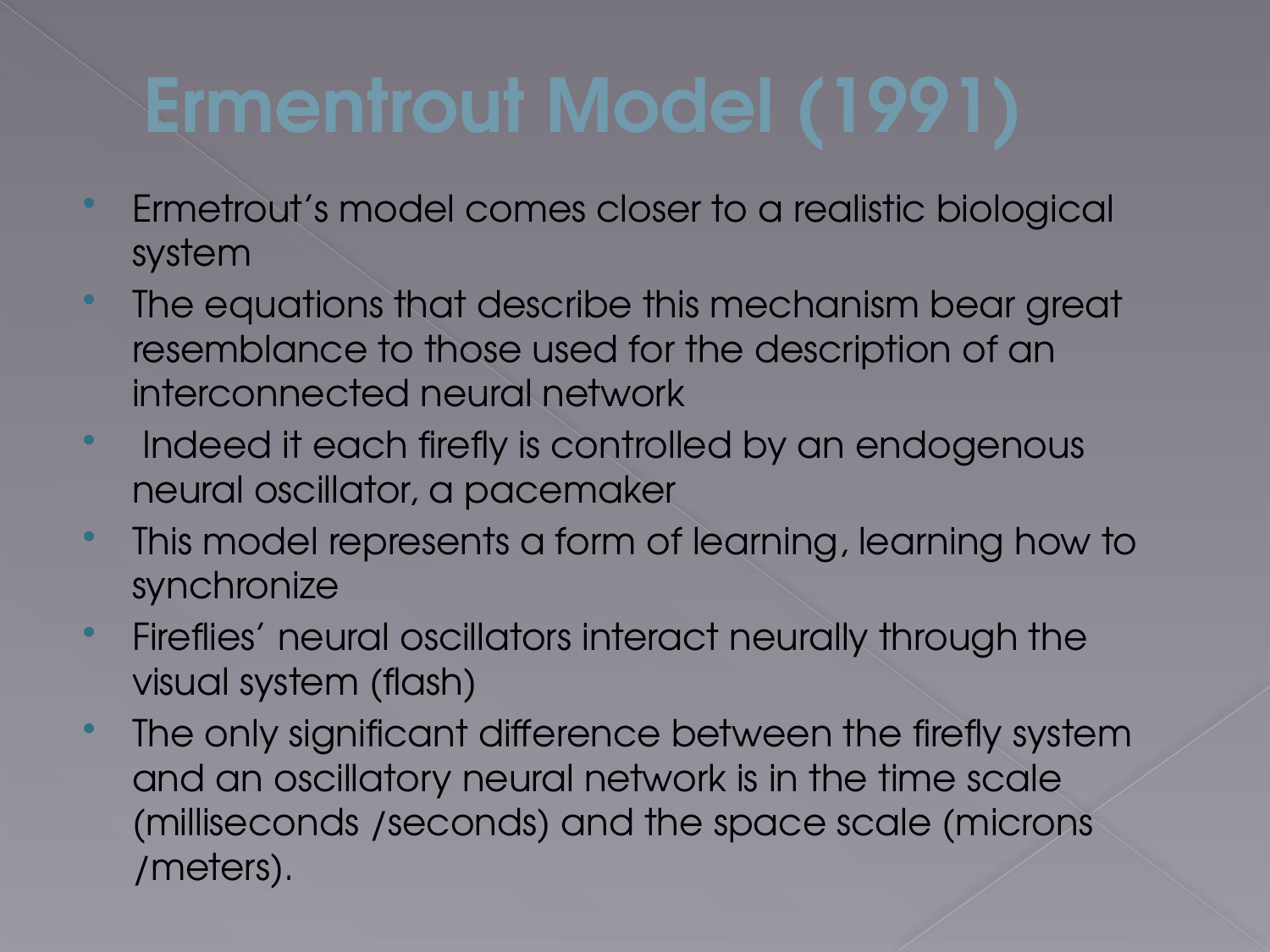

# Ermentrout Model (1991)
Ermetrout’s model comes closer to a realistic biological system
The equations that describe this mechanism bear great resemblance to those used for the description of an interconnected neural network
 Indeed it each firefly is controlled by an endogenous neural oscillator, a pacemaker
This model represents a form of learning, learning how to synchronize
Fireflies’ neural oscillators interact neurally through the visual system (flash)
The only significant difference between the firefly system and an oscillatory neural network is in the time scale (milliseconds /seconds) and the space scale (microns /meters).